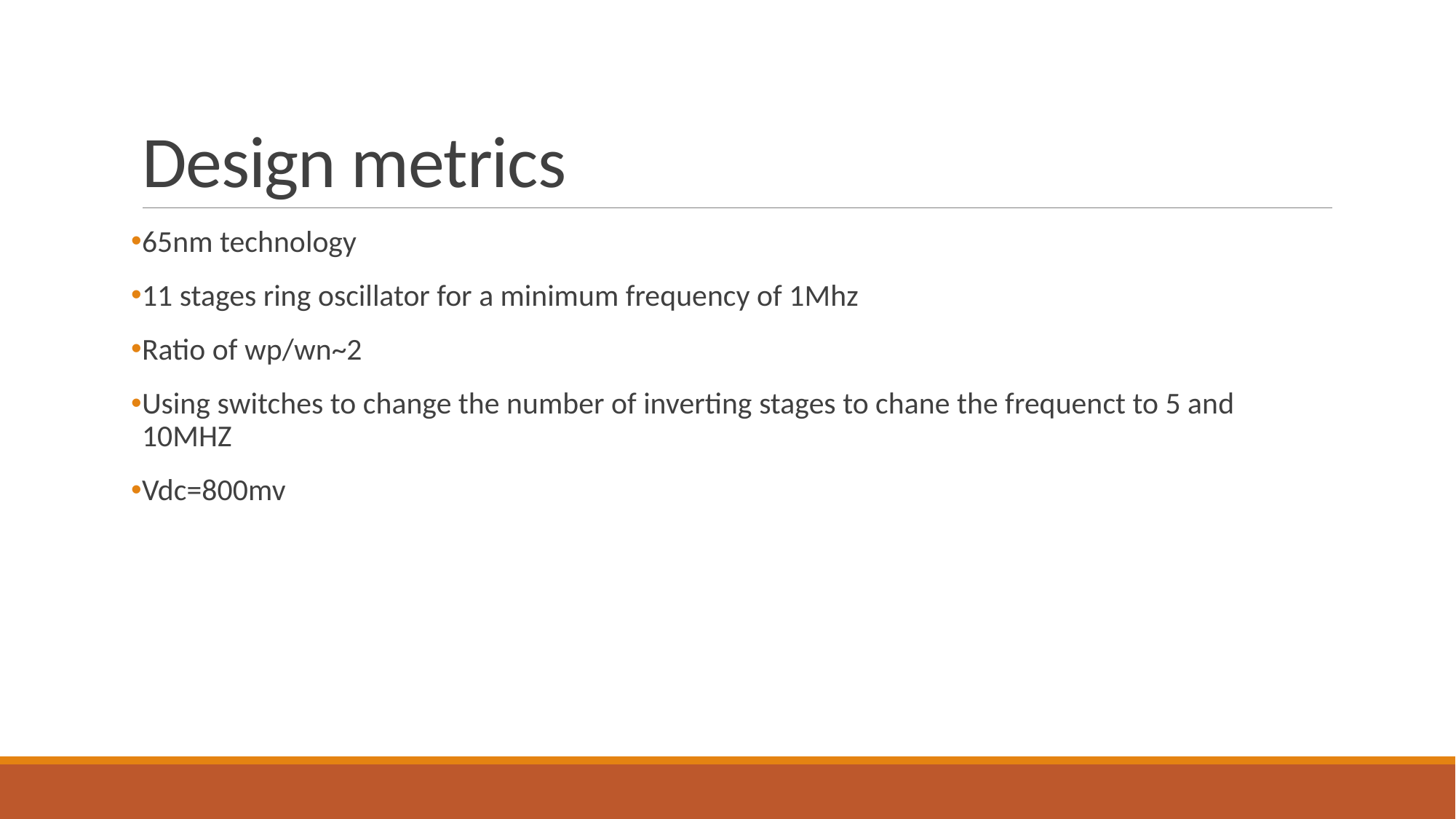

# Design metrics
65nm technology
11 stages ring oscillator for a minimum frequency of 1Mhz
Ratio of wp/wn~2
Using switches to change the number of inverting stages to chane the frequenct to 5 and 10MHZ
Vdc=800mv